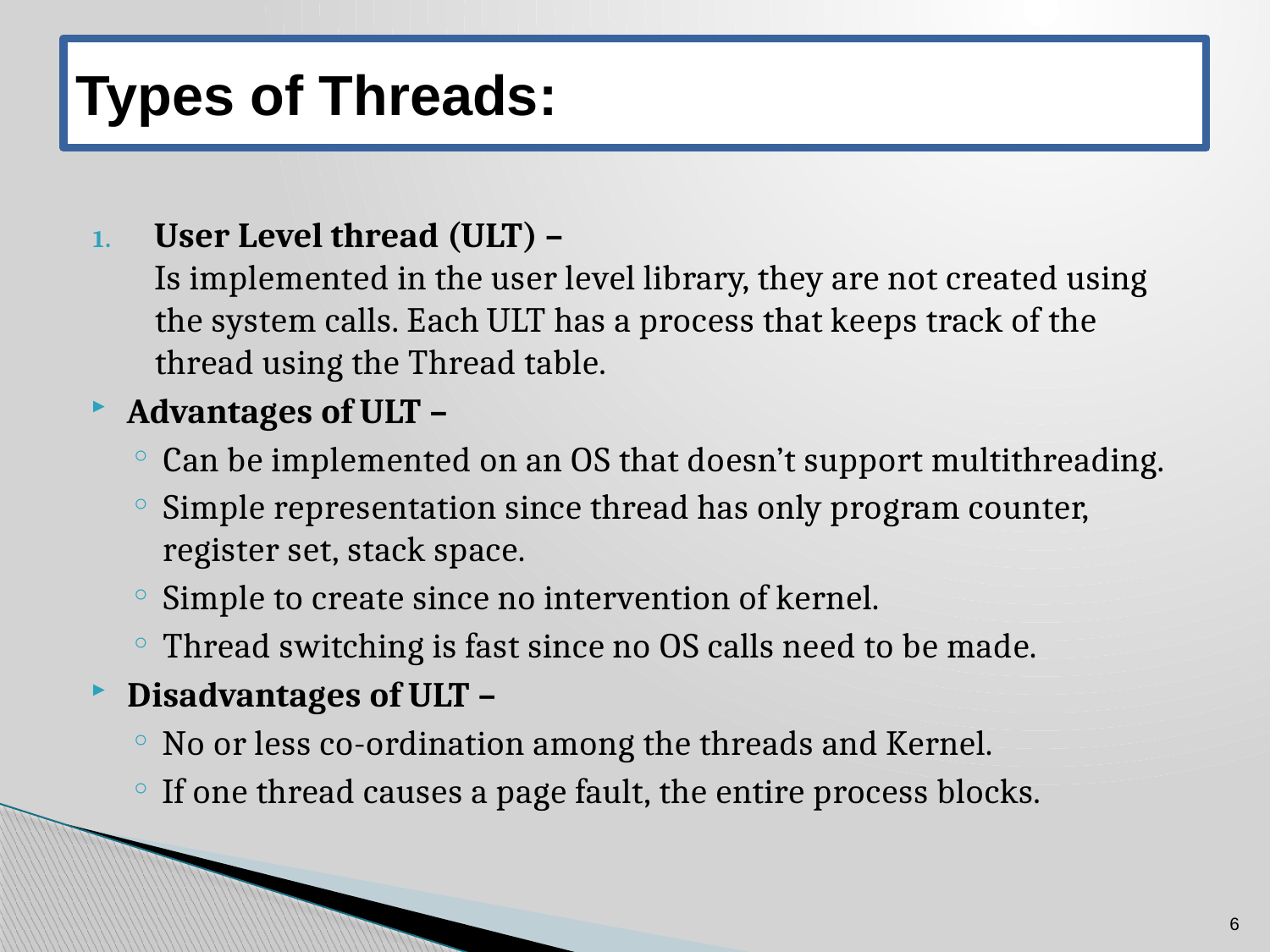

# Types of Threads:
User Level thread (ULT) –
Is implemented in the user level library, they are not created using the system calls. Each ULT has a process that keeps track of the thread using the Thread table.
Advantages of ULT –
Can be implemented on an OS that doesn’t support multithreading.
Simple representation since thread has only program counter, register set, stack space.
Simple to create since no intervention of kernel.
Thread switching is fast since no OS calls need to be made.
Disadvantages of ULT –
No or less co-ordination among the threads and Kernel.
If one thread causes a page fault, the entire process blocks.

6